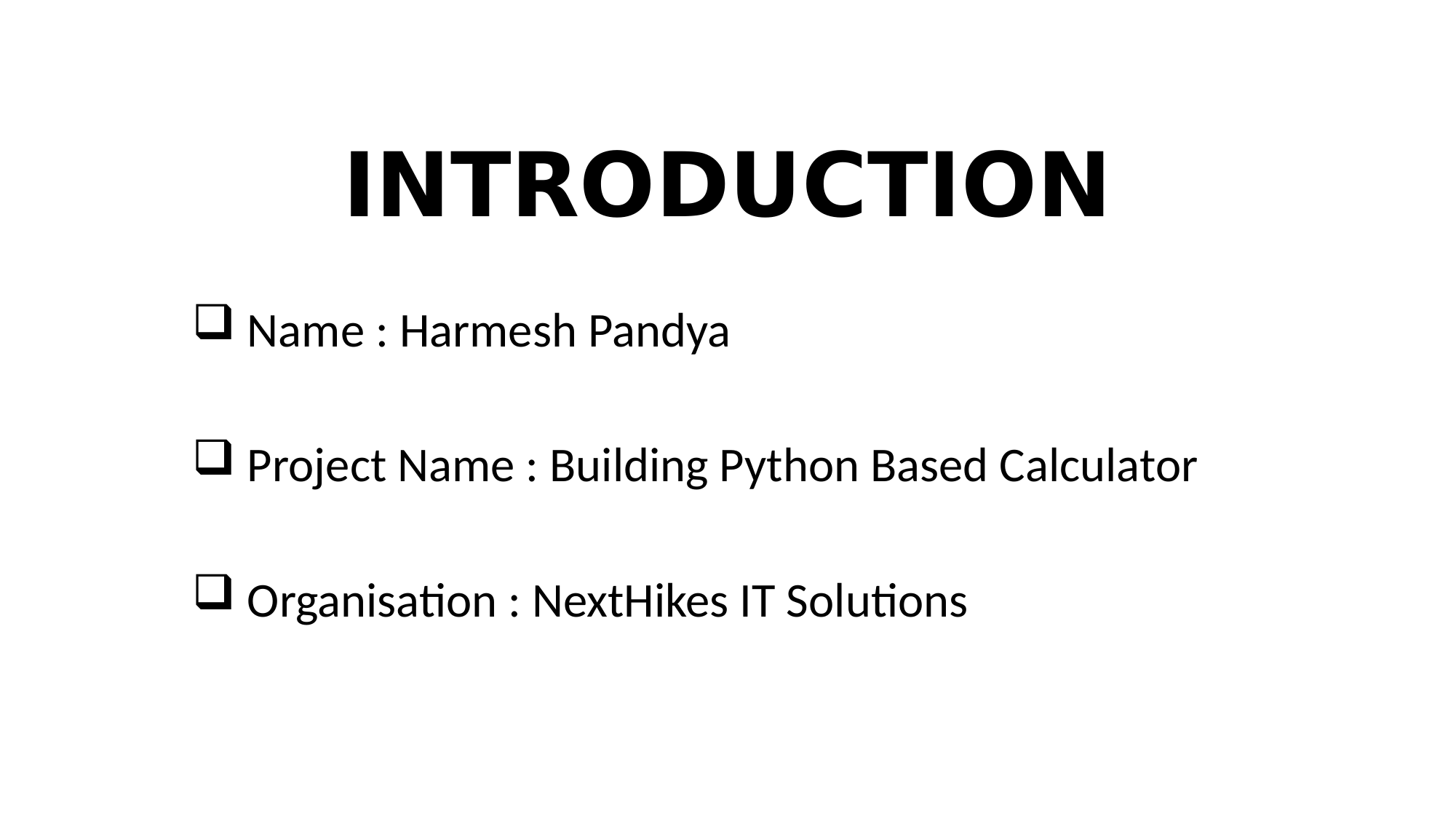

# INTRODUCTION
Name : Harmesh Pandya

Project Name : Building Python Based Calculator

Organisation : NextHikes IT Solutions